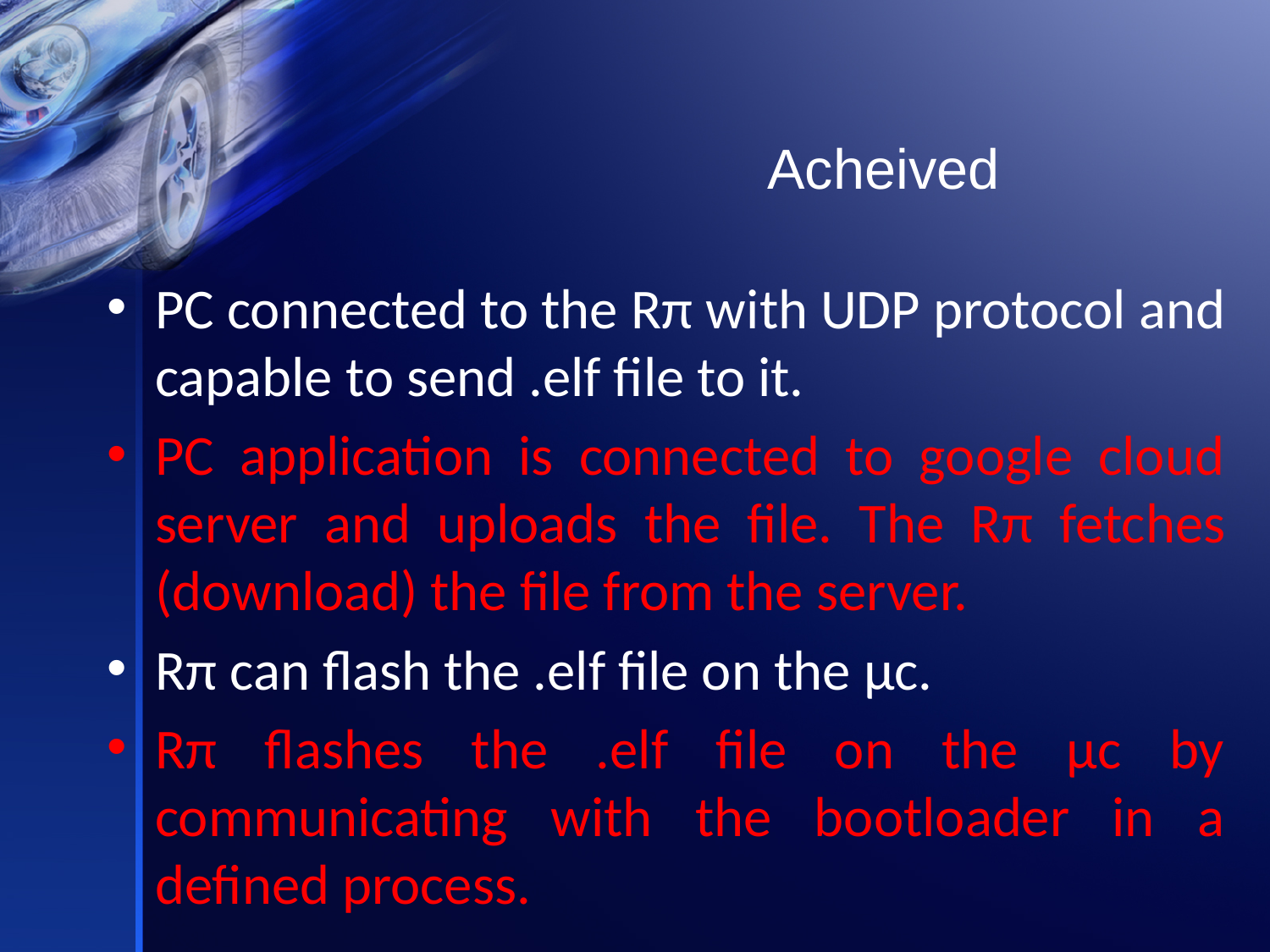

Acheived
PC connected to the Rπ with UDP protocol and capable to send .elf file to it.
PC application is connected to google cloud server and uploads the file. The Rπ fetches (download) the file from the server.
Rπ can flash the .elf file on the µc.
Rπ flashes the .elf file on the µc by communicating with the bootloader in a defined process.